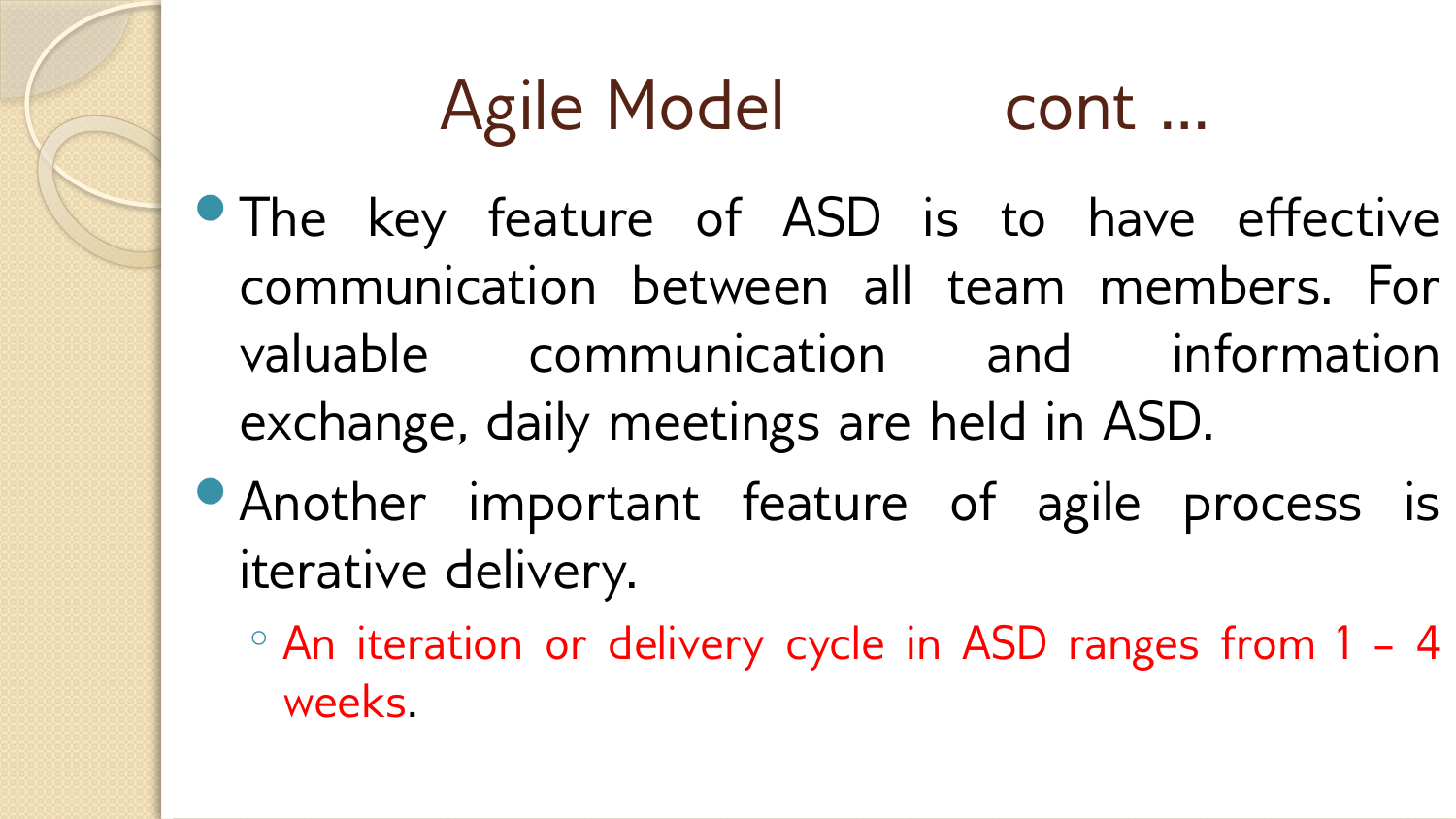

# Agile Model          cont …
The key feature of ASD is to have effective communication between all team members. For valuable communication and information exchange, daily meetings are held in ASD.
Another important feature of agile process is iterative delivery.
An iteration or delivery cycle in ASD ranges from 1 – 4 weeks.